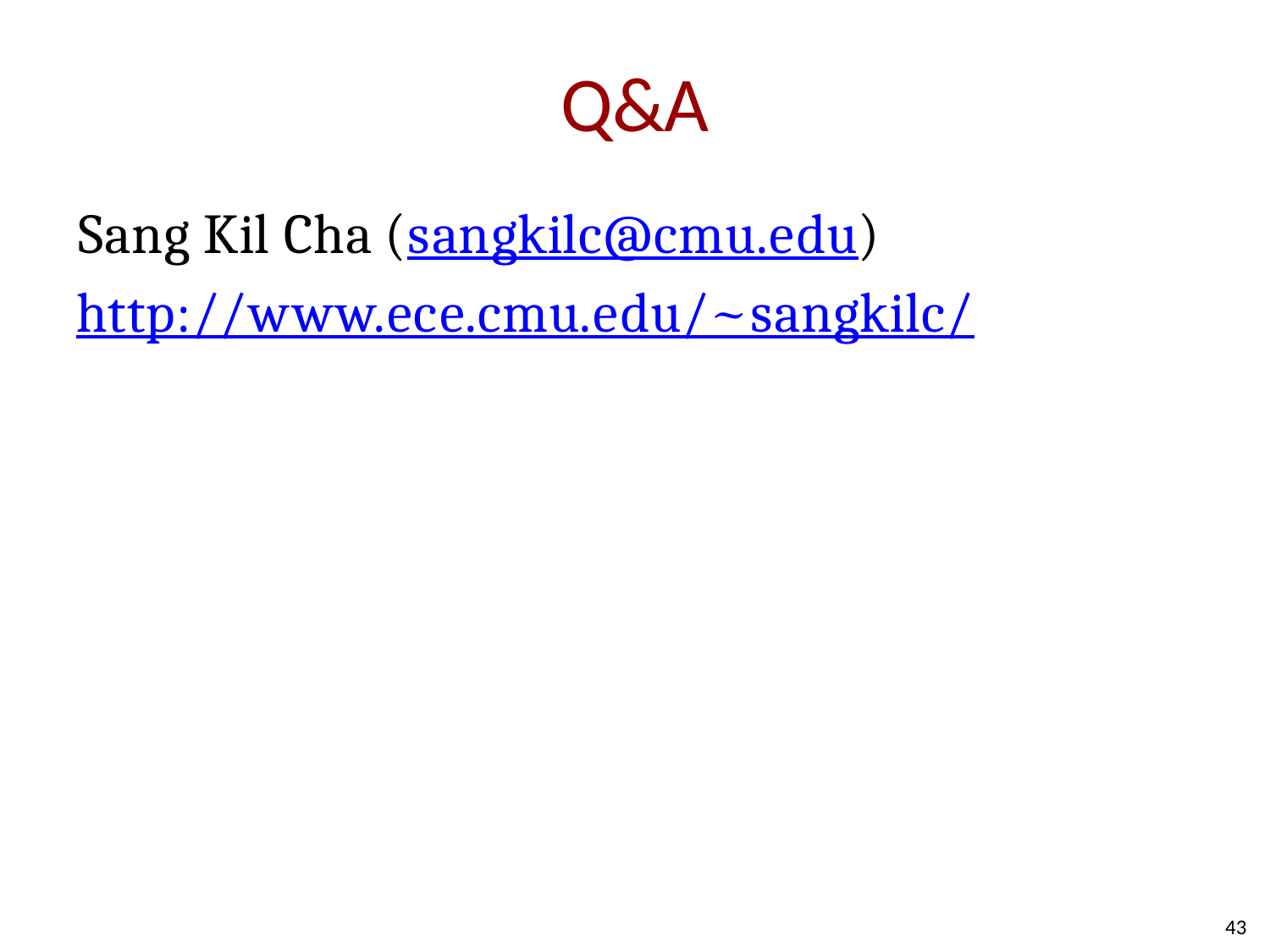

# Q&A
Sang Kil Cha (sangkilc@cmu.edu)
http://www.ece.cmu.edu/~sangkilc/

43